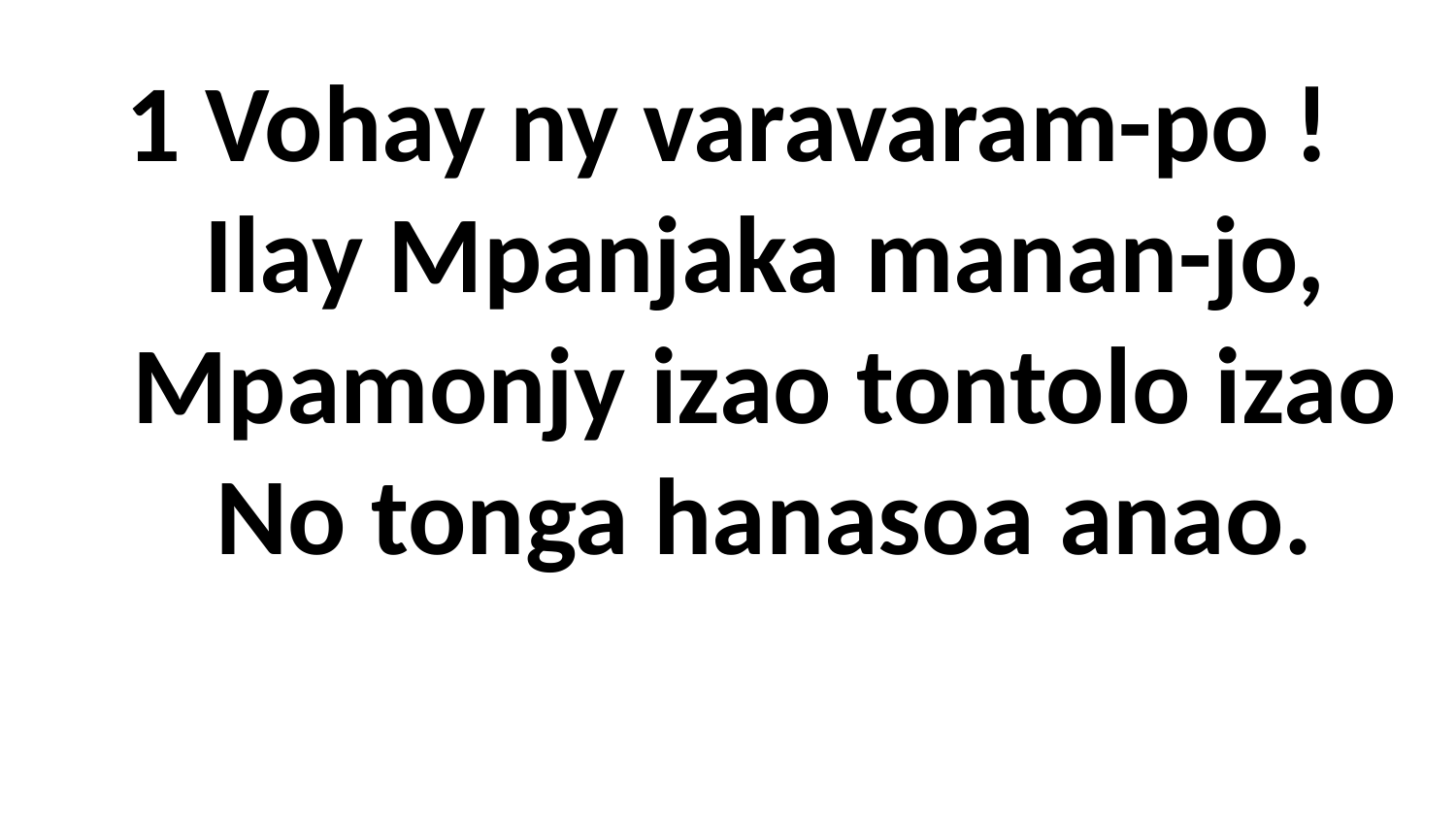

1 Vohay ny varavaram-po !
   Ilay Mpanjaka manan-jo,
   Mpamonjy izao tontolo izao
   No tonga hanasoa anao.